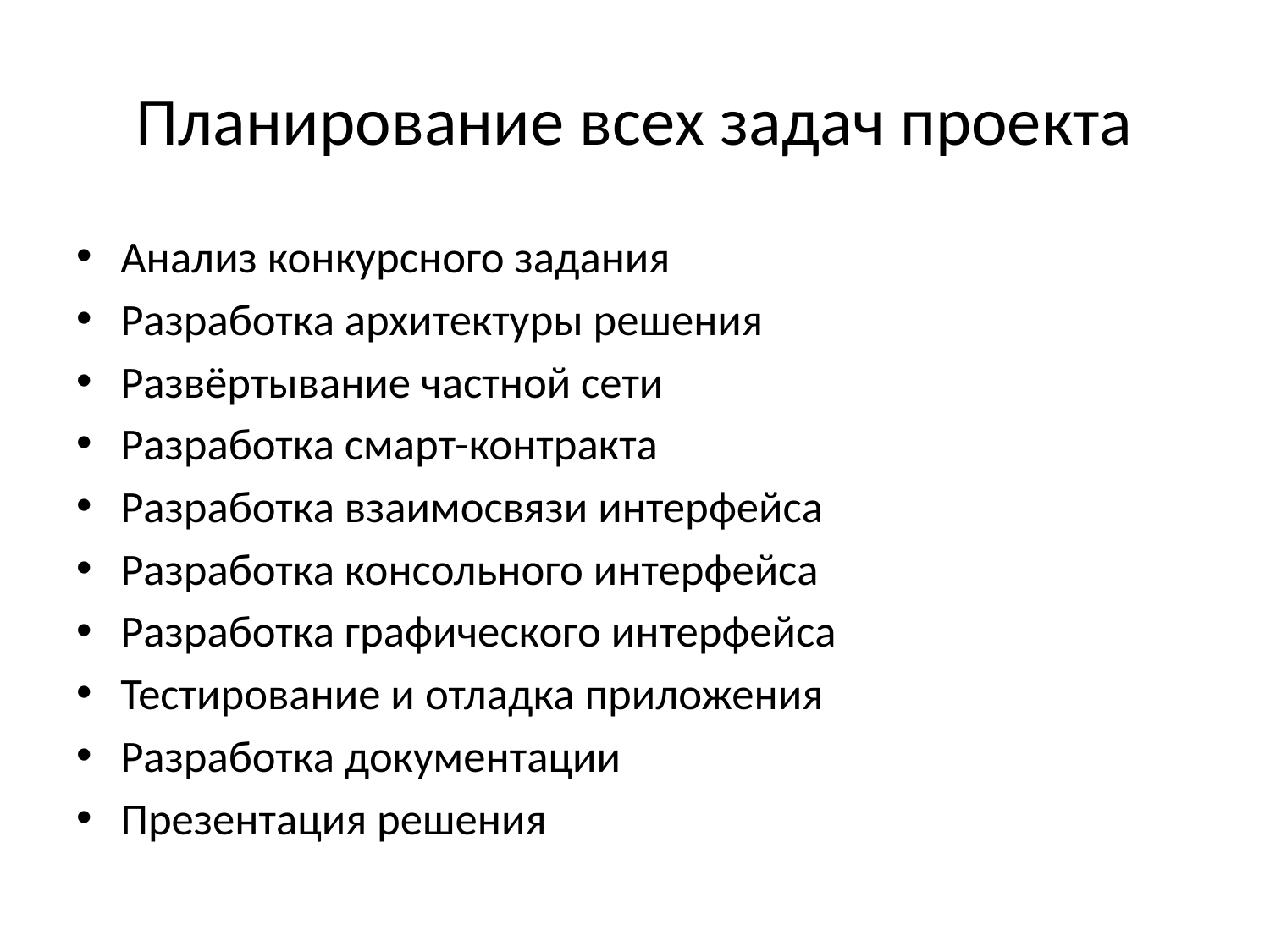

# Планирование всех задач проекта
Анализ конкурсного задания
Разработка архитектуры решения
Развёртывание частной сети
Разработка смарт-контракта
Разработка взаимосвязи интерфейса
Разработка консольного интерфейса
Разработка графического интерфейса
Тестирование и отладка приложения
Разработка документации
Презентация решения